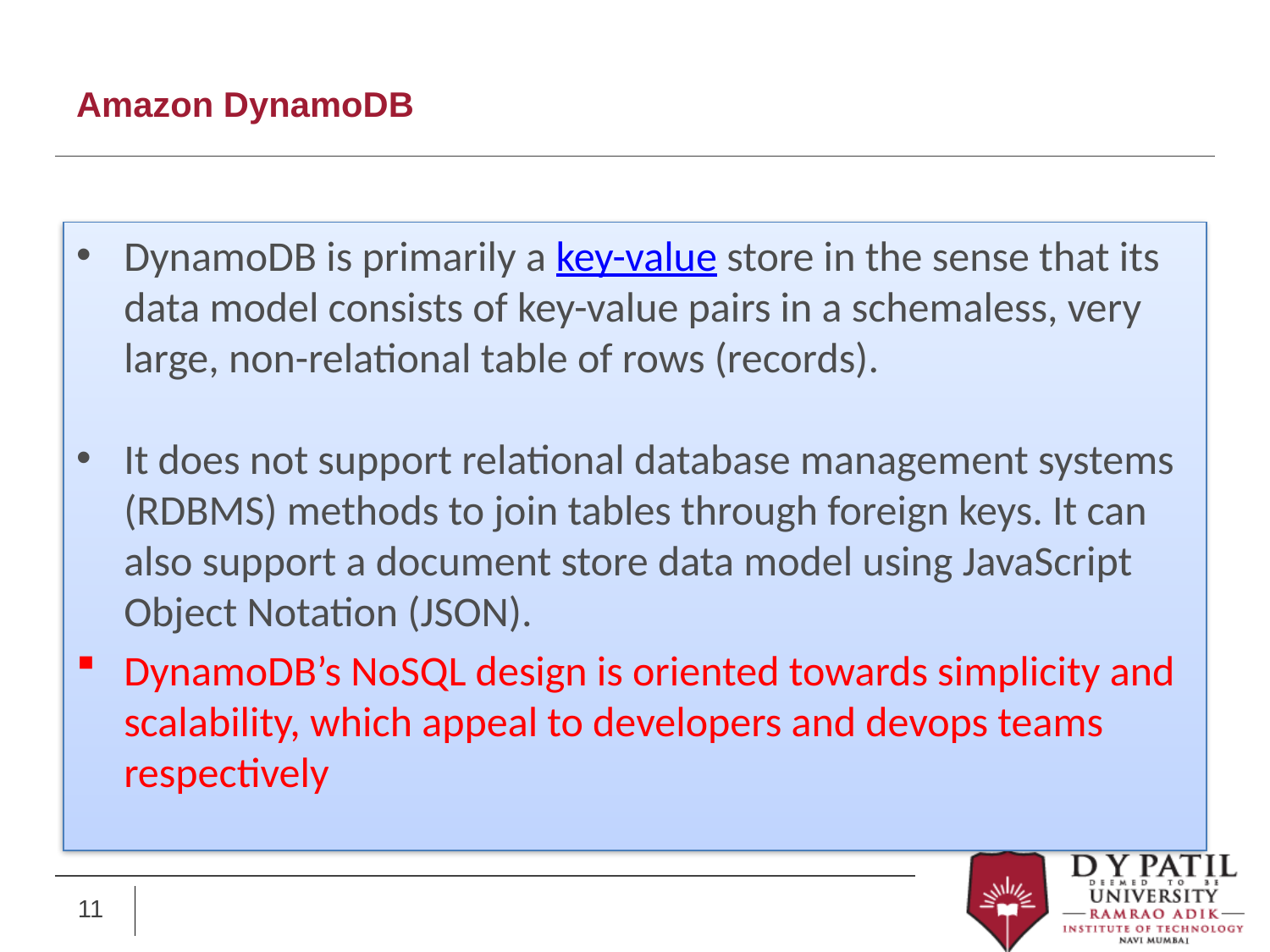

# Amazon DynamoDB
DynamoDB is primarily a key-value store in the sense that its data model consists of key-value pairs in a schemaless, very large, non-relational table of rows (records).

It does not support relational database management systems (RDBMS) methods to join tables through foreign keys. It can also support a document store data model using JavaScript Object Notation (JSON).
DynamoDB’s NoSQL design is oriented towards simplicity and scalability, which appeal to developers and devops teams respectively
11